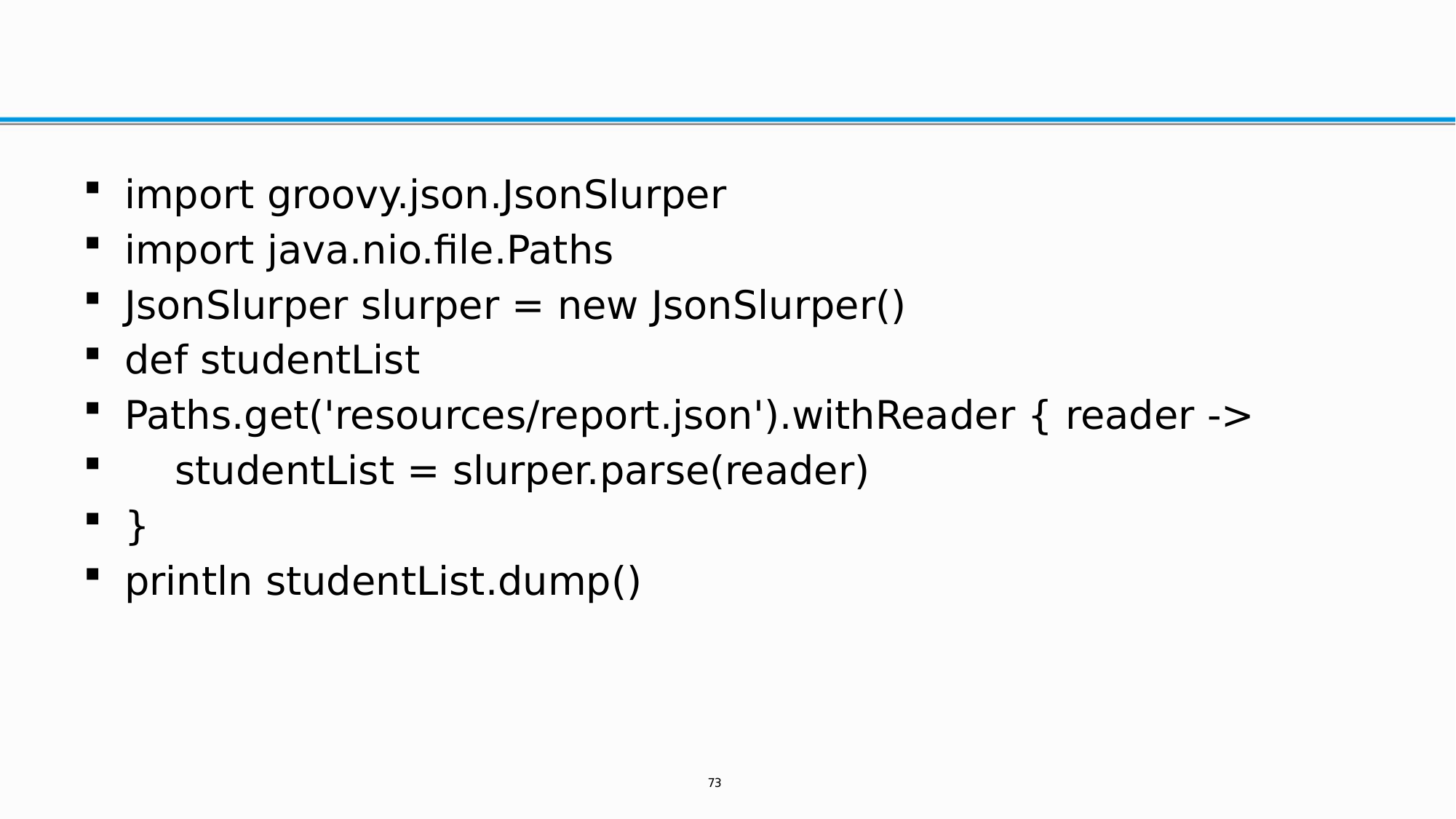

#
import groovy.json.JsonSlurper
import java.nio.file.Paths
JsonSlurper slurper = new JsonSlurper()
def studentList
Paths.get('resources/report.json').withReader { reader ->
    studentList = slurper.parse(reader)
}
println studentList.dump()